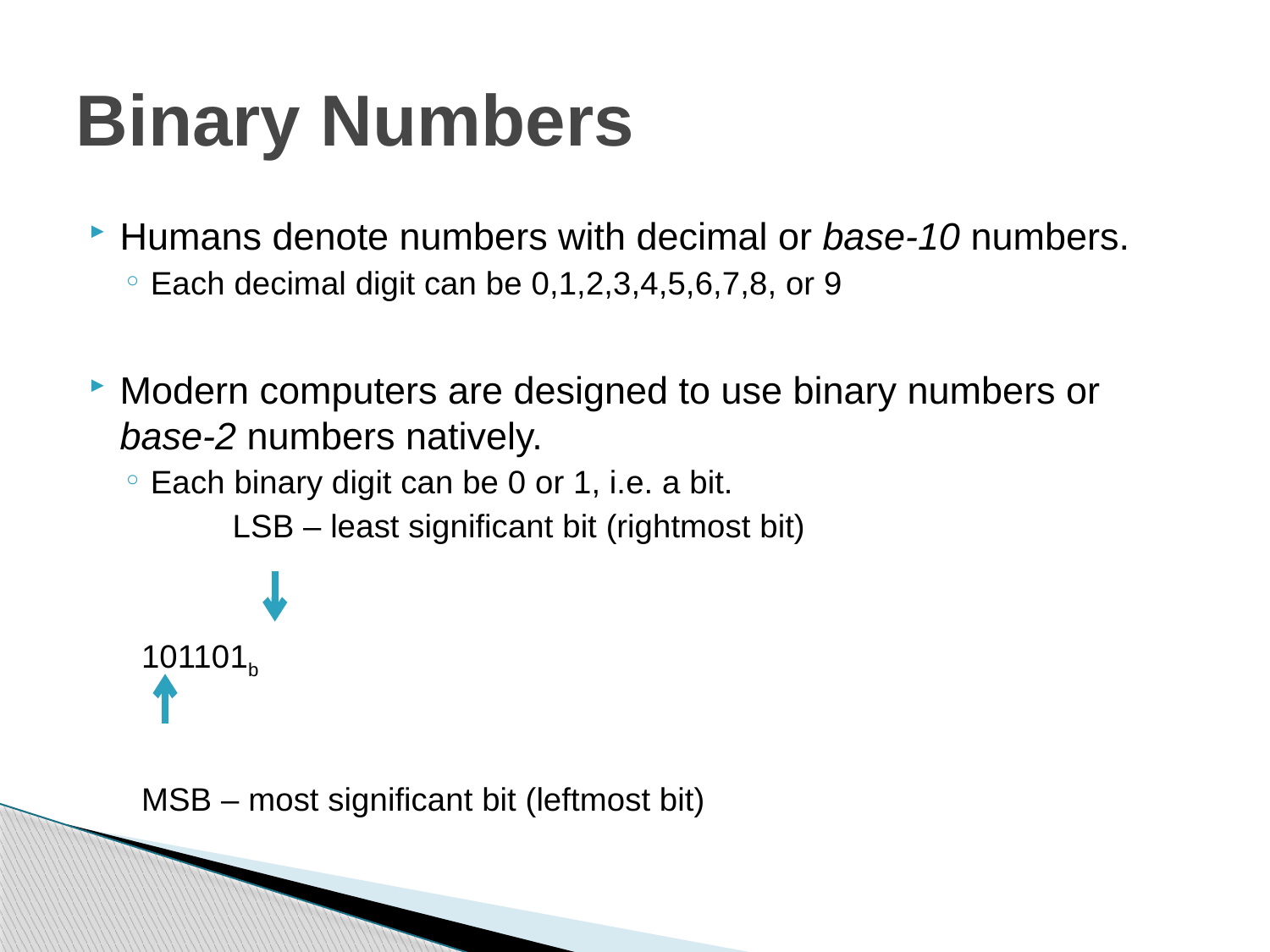

# Binary Numbers
Humans denote numbers with decimal or base-10 numbers.
Each decimal digit can be 0,1,2,3,4,5,6,7,8, or 9

Modern computers are designed to use binary numbers or base-2 numbers natively.
Each binary digit can be 0 or 1, i.e. a bit.
            LSB – least significant bit (rightmost bit)

  101101b

  MSB – most significant bit (leftmost bit)